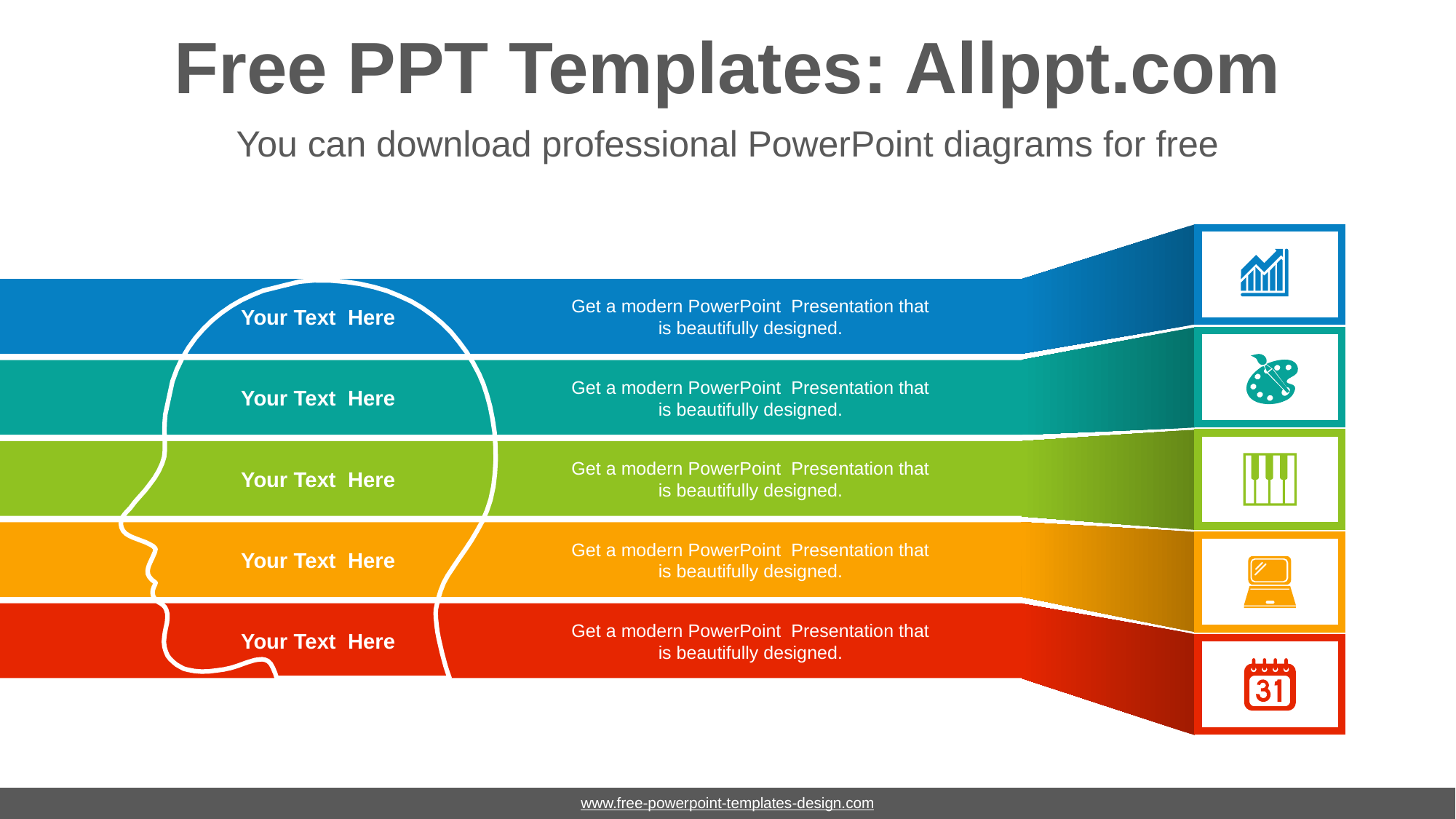

# Free PPT Templates: Allppt.com
You can download professional PowerPoint diagrams for free

Get a modern PowerPoint  Presentation that is beautifully designed.
Your Text  Here

Get a modern PowerPoint  Presentation that is beautifully designed.
Your Text  Here

Get a modern PowerPoint  Presentation that is beautifully designed.

Your Text  Here

Get a modern PowerPoint  Presentation that is beautifully designed.

Your Text  Here

Get a modern PowerPoint  Presentation that is beautifully designed.
Your Text  Here

www.free-powerpoint-templates-design.com